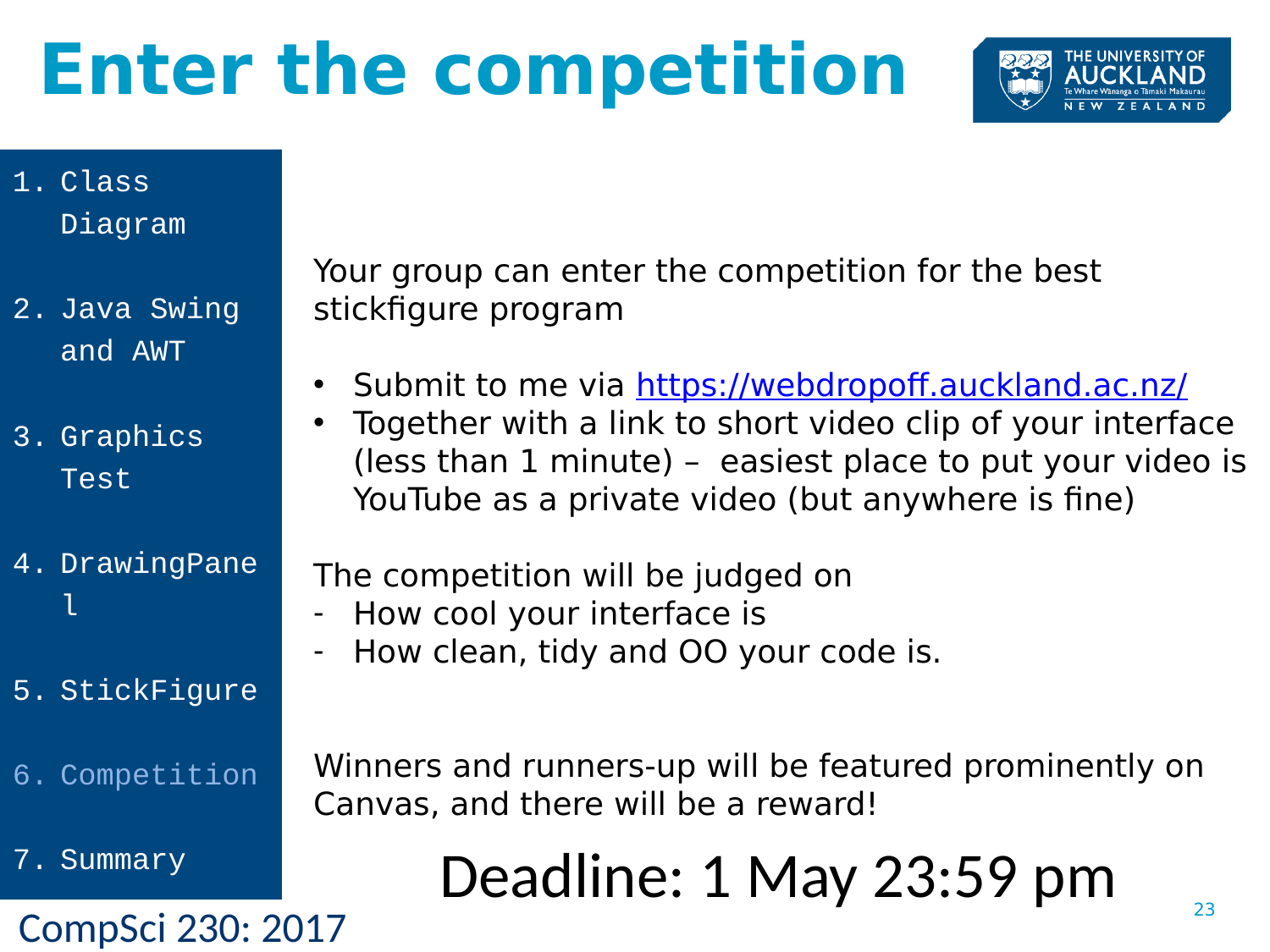

Enter the competition
Class Diagram

Java Swing and AWT
Graphics Test

DrawingPanel
StickFigure

Competition
Summary
Your group can enter the competition for the best stickfigure program

Submit to me via https://webdropoff.auckland.ac.nz/
Together with a link to short video clip of your interface (less than 1 minute) –  easiest place to put your video is YouTube as a private video (but anywhere is fine)

The competition will be judged on
How cool your interface is
How clean, tidy and OO your code is.

Winners and runners-up will be featured prominently on Canvas, and there will be a reward!

Deadline: 1 May 23:59 pm
23